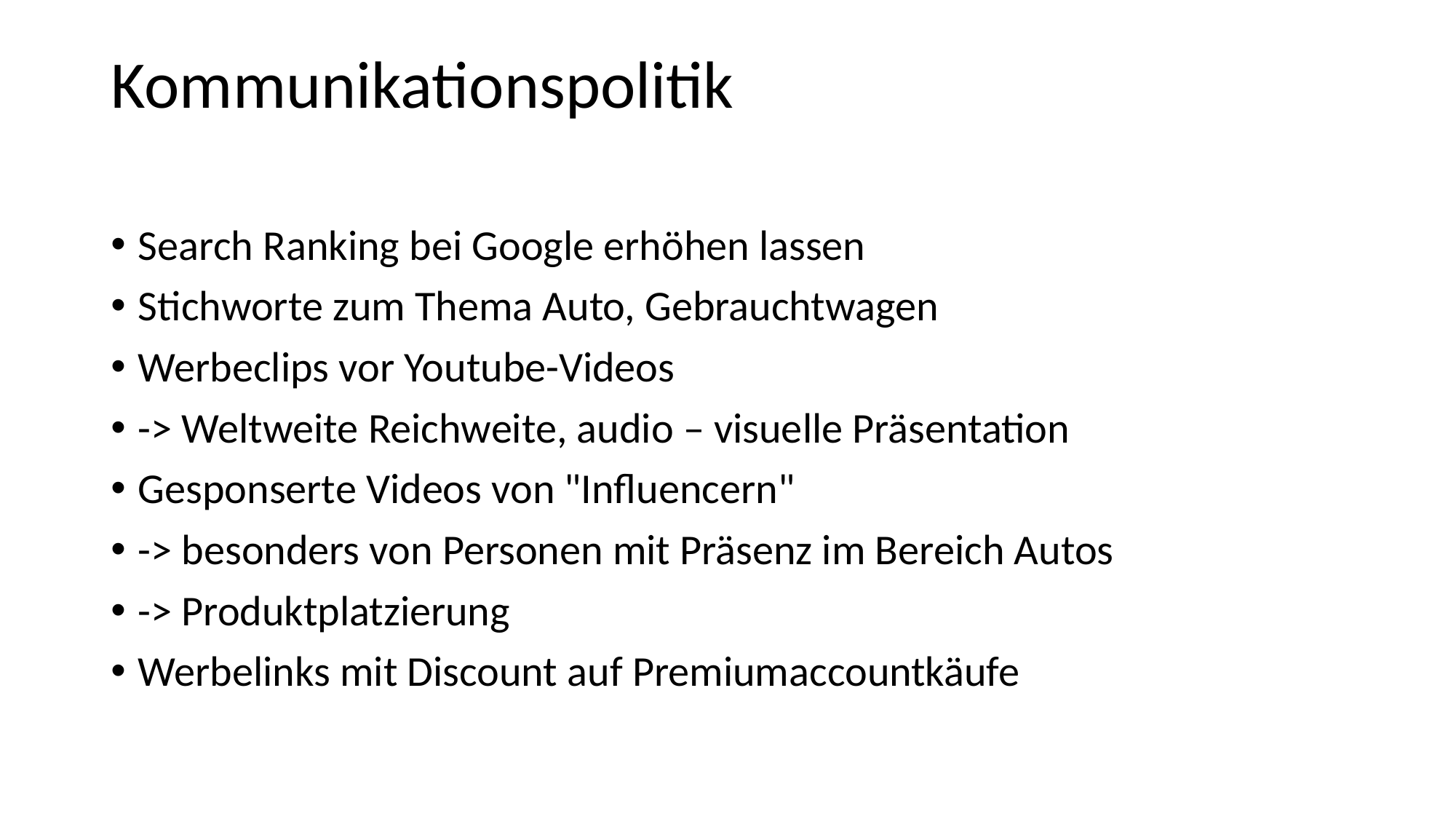

# Kommunikationspolitik

Search Ranking bei Google erhöhen lassen
Stichworte zum Thema Auto, Gebrauchtwagen
Werbeclips vor Youtube-Videos
-> Weltweite Reichweite, audio – visuelle Präsentation
Gesponserte Videos von "Influencern"
-> besonders von Personen mit Präsenz im Bereich Autos
-> Produktplatzierung
Werbelinks mit Discount auf Premiumaccountkäufe